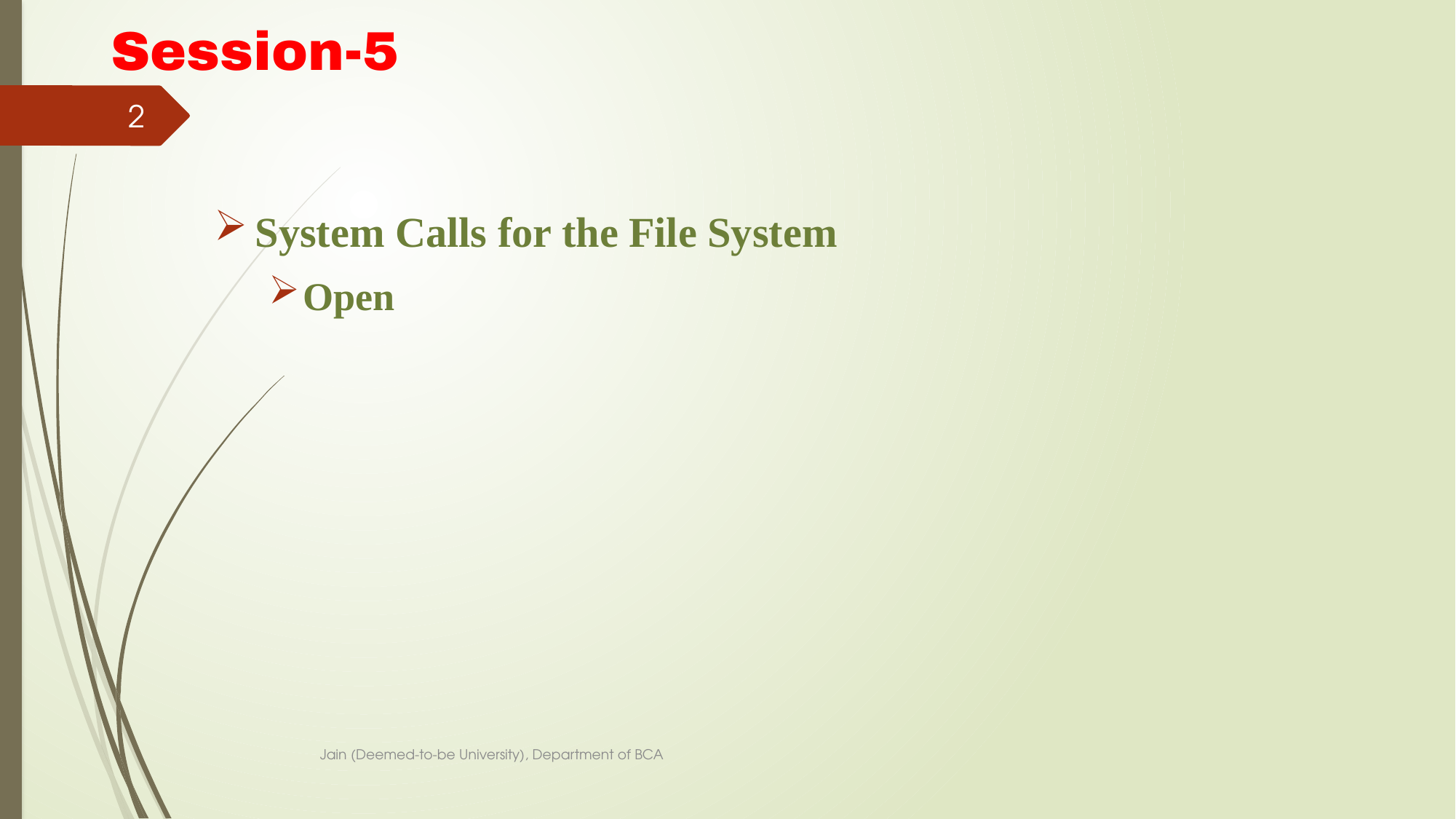

# Session-5
2

System Calls for the File System
Open

Jain (Deemed-to-be University), Department of BCA